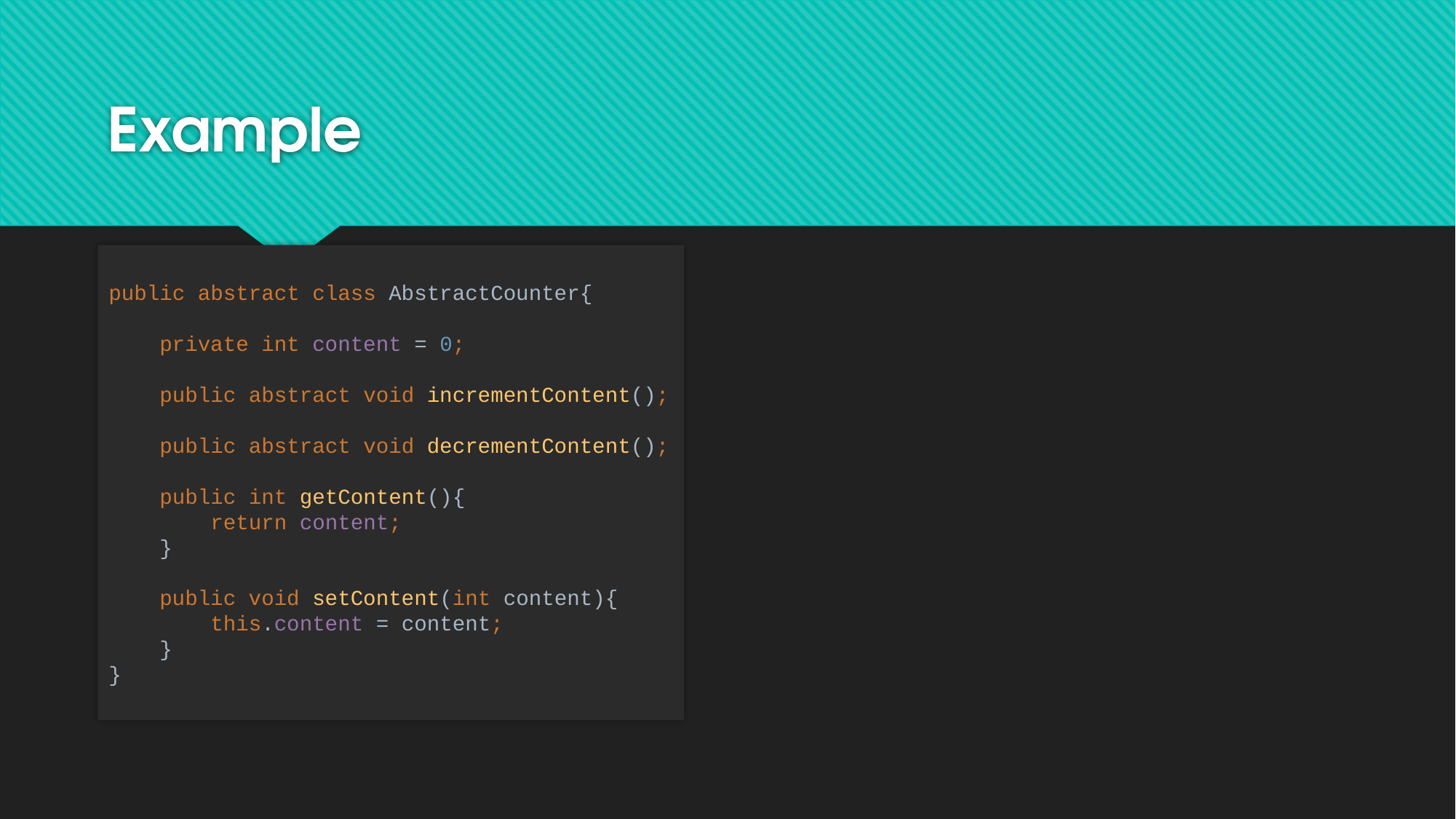

# Example
public abstract class AbstractCounter{
    private int content = 0;
    public abstract void incrementContent();
    public abstract void decrementContent();
    public int getContent(){
        return content;
    }
    public void setContent(int content){
        this.content = content;
    }
}